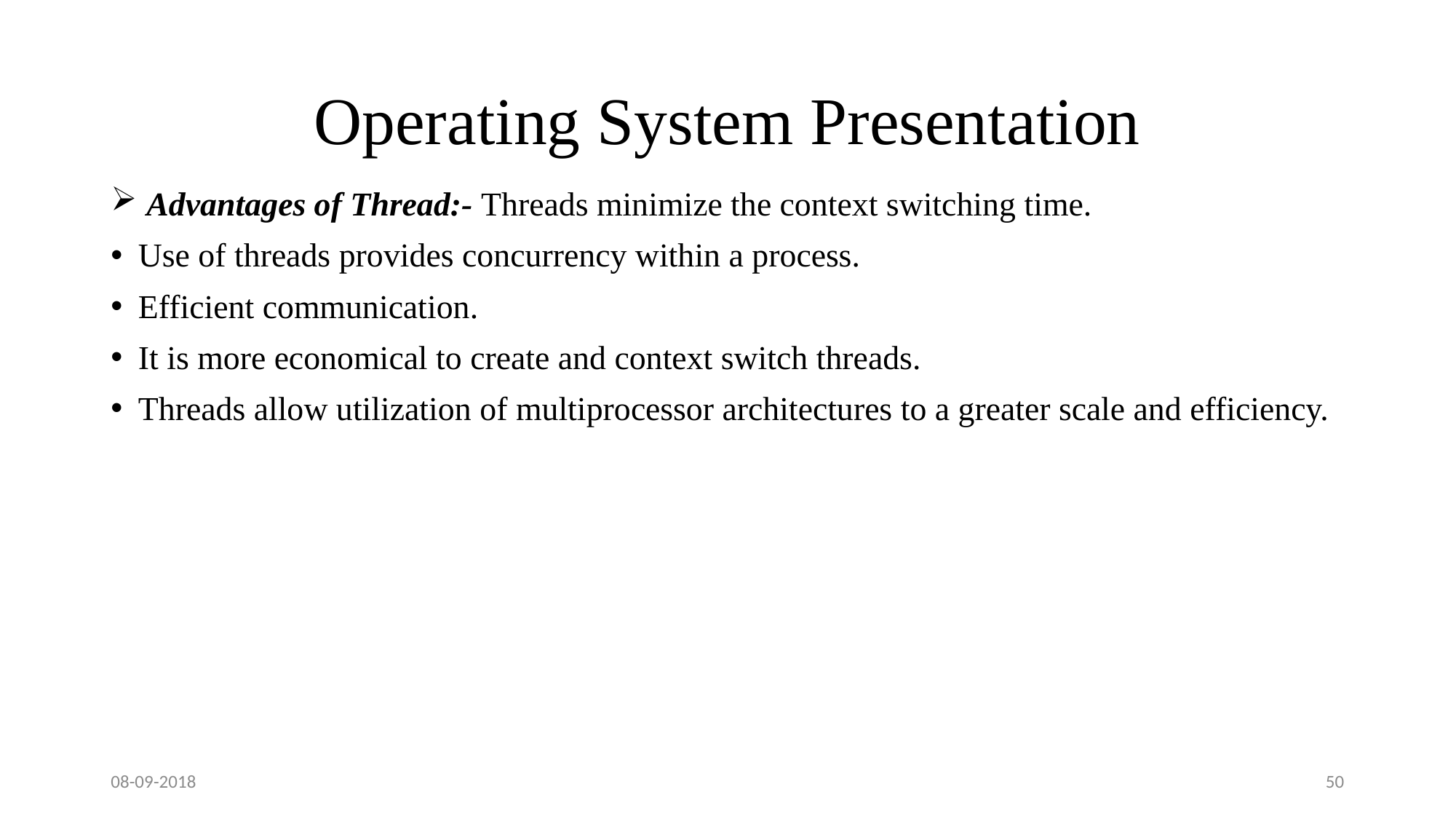

# Operating System Presentation
 Advantages of Thread:- Threads minimize the context switching time.
Use of threads provides concurrency within a process.
Efficient communication.
It is more economical to create and context switch threads.
Threads allow utilization of multiprocessor architectures to a greater scale and efficiency.
08-09-2018
50